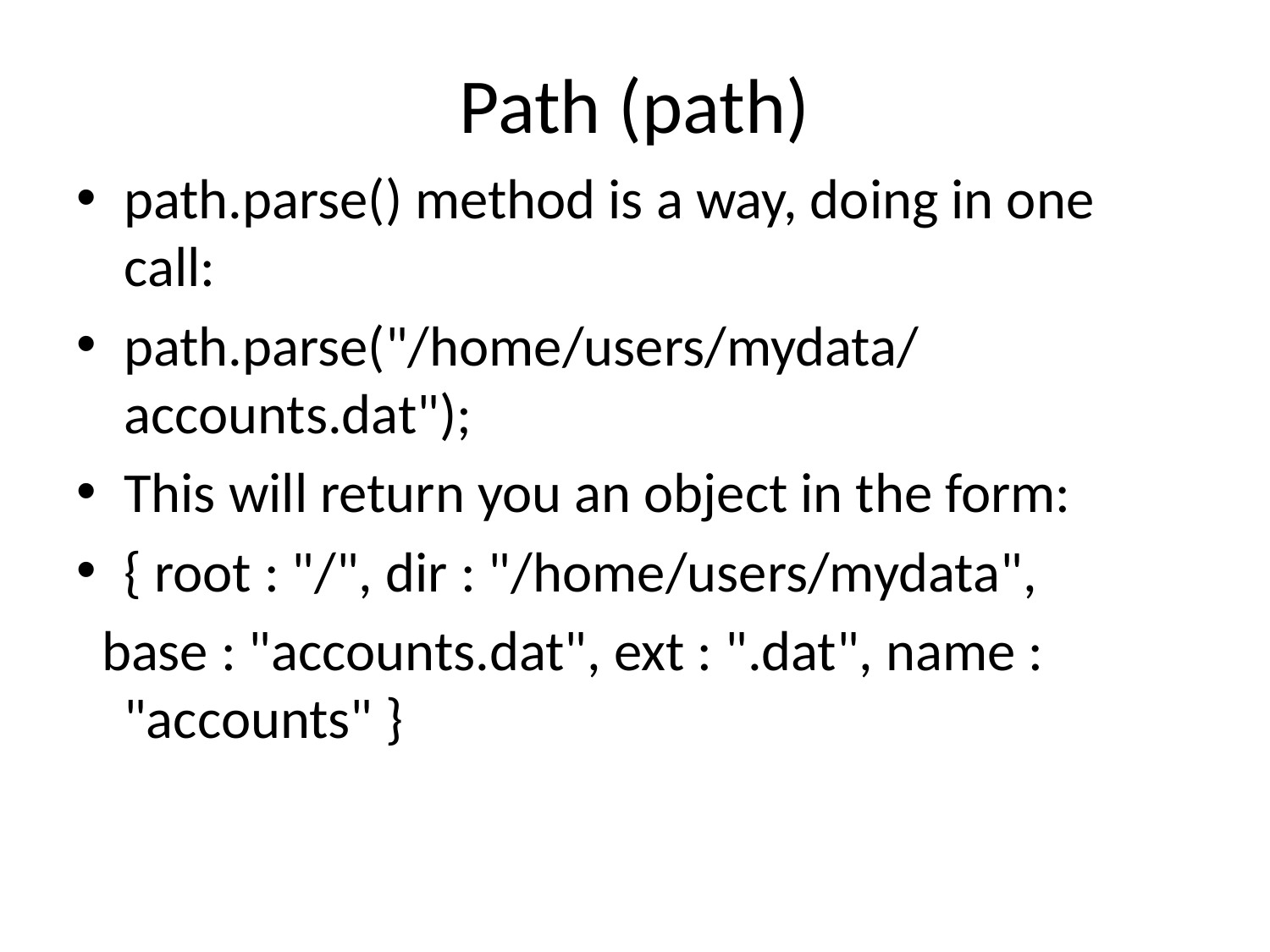

# Path (path)
path.parse() method is a way, doing in one call:
path.parse("/home/users/mydata/accounts.dat");
This will return you an object in the form:
{ root : "/", dir : "/home/users/mydata",
  base : "accounts.dat", ext : ".dat", name : "accounts" }